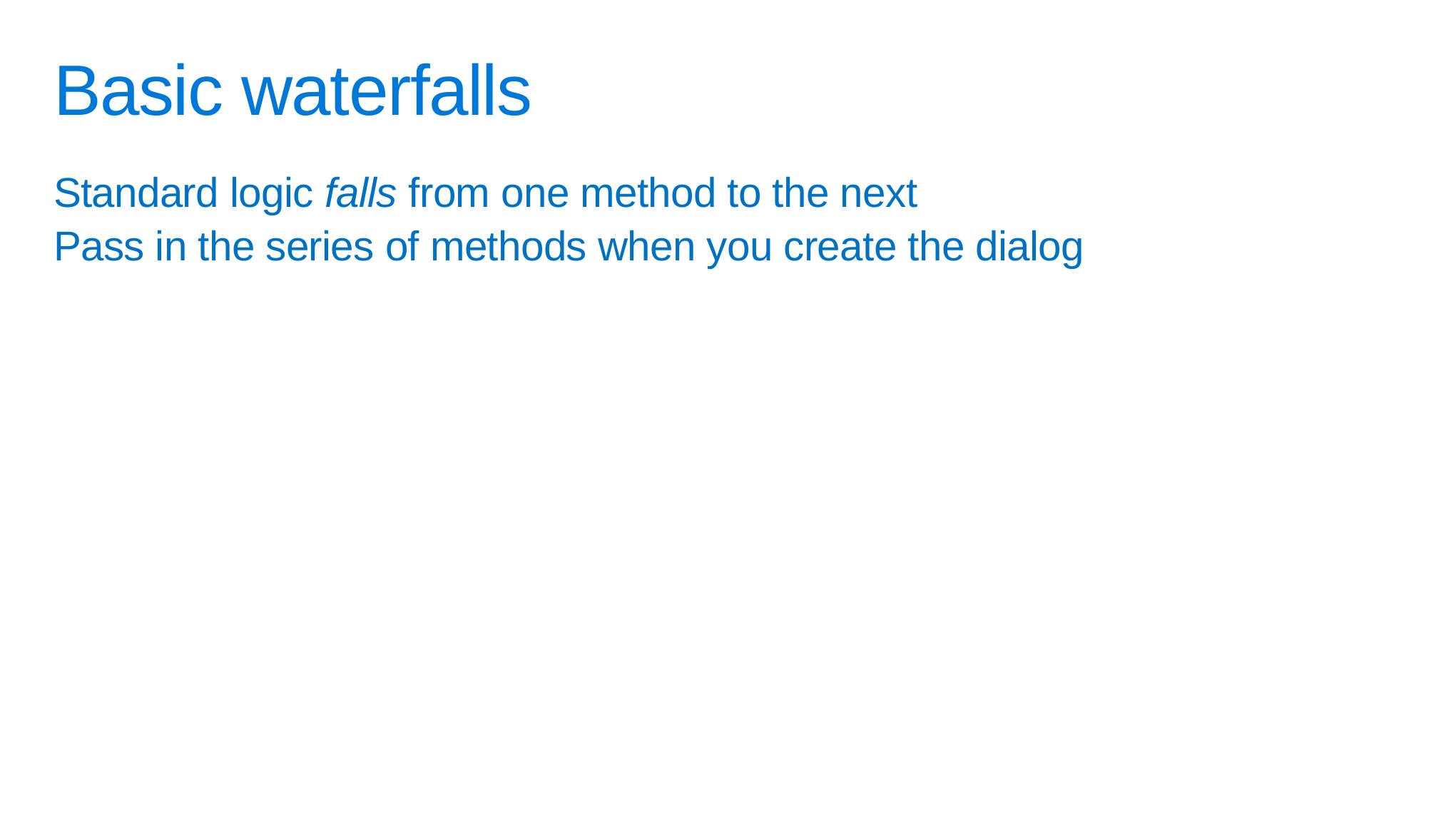

# Basic waterfalls
Standard logic falls from one method to the next
Pass in the series of methods when you create the dialog